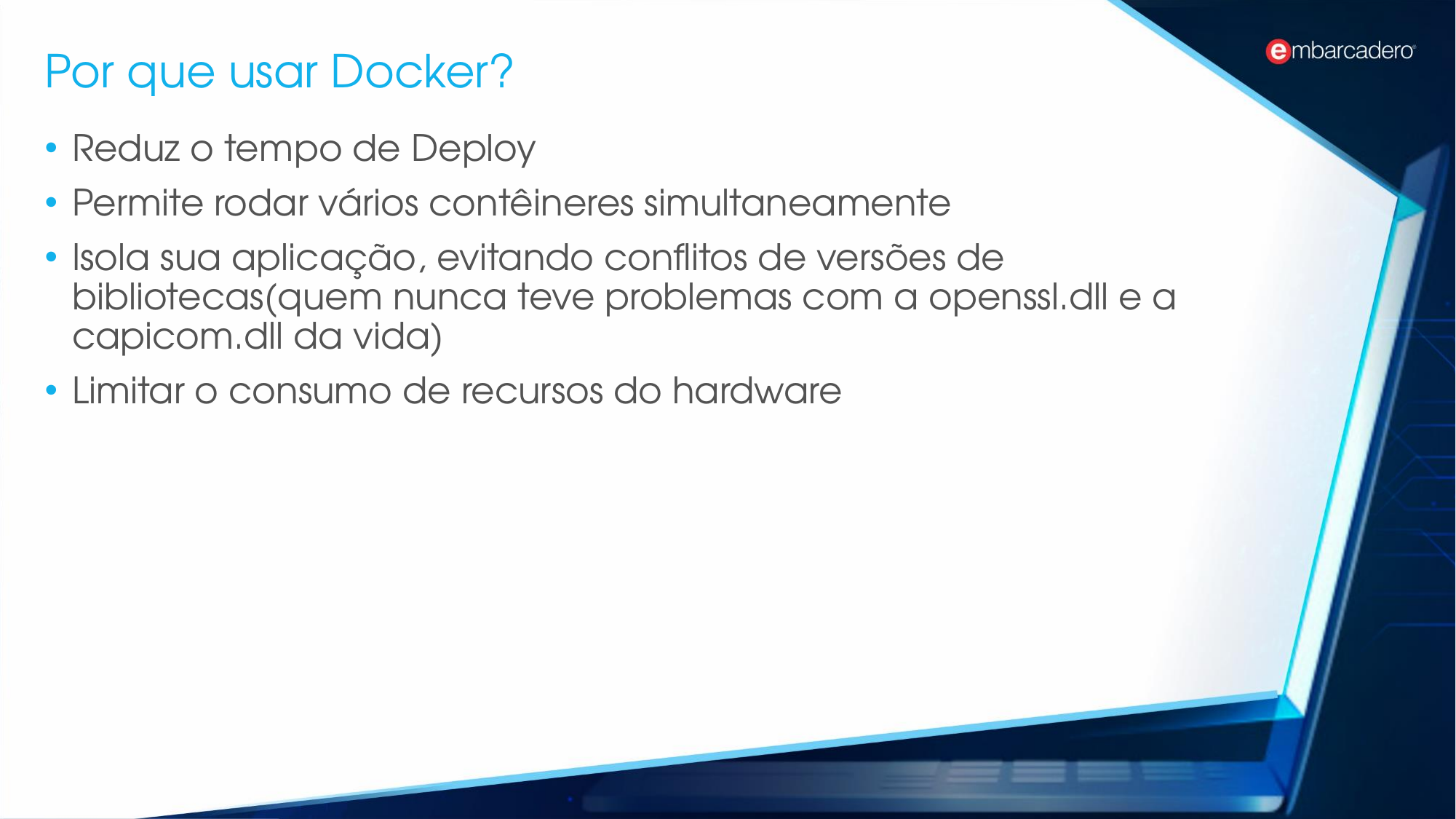

# Por que usar Docker?
Reduz o tempo de Deploy
Permite rodar vários contêineres simultaneamente
Isola sua aplicação, evitando conflitos de versões de bibliotecas(quem nunca teve problemas com a openssl.dll e a capicom.dll da vida)
Limitar o consumo de recursos do hardware